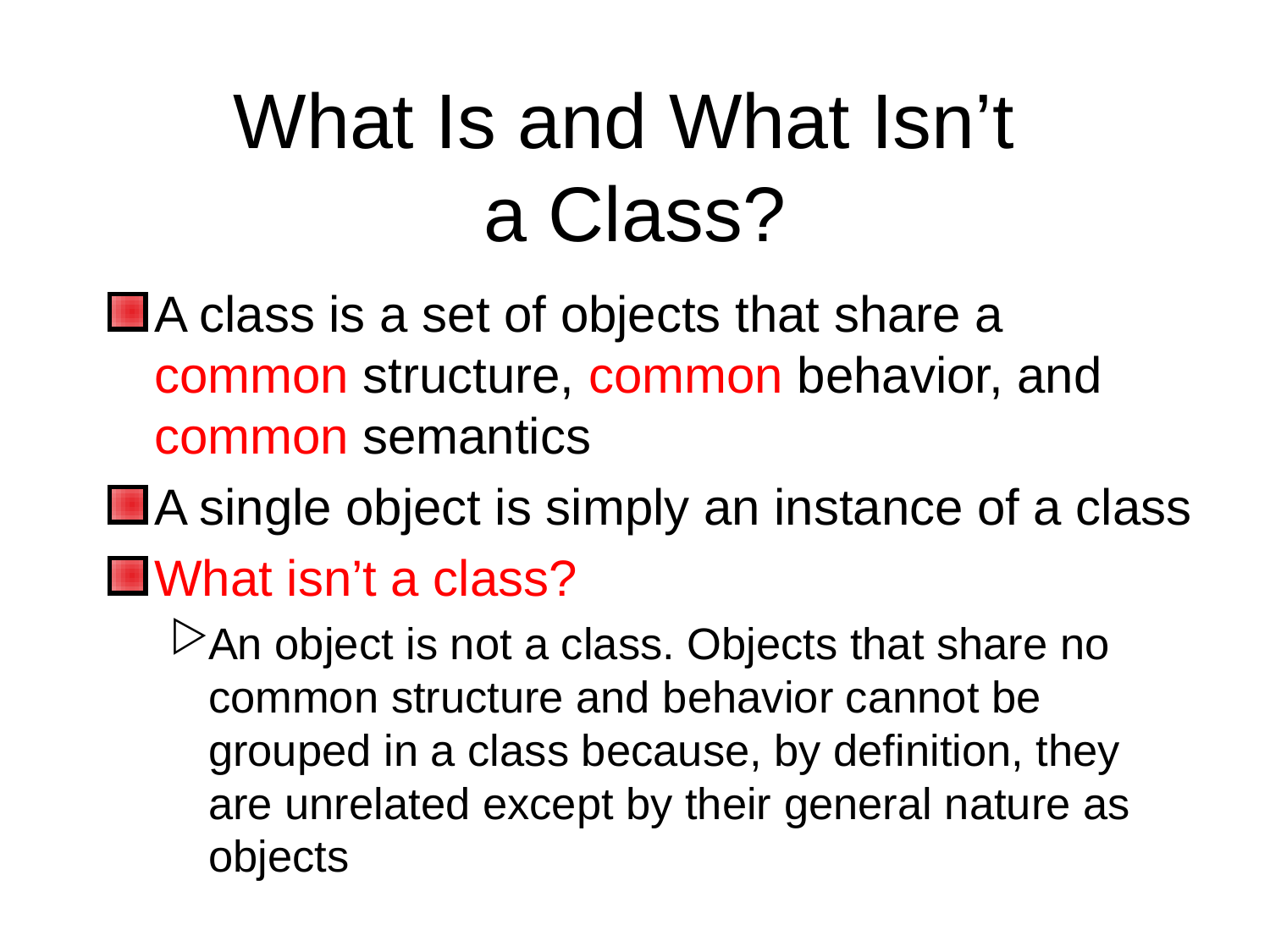

# What Is and What Isn’t a Class?
A class is a set of objects that share a common structure, common behavior, and common semantics
A single object is simply an instance of a class
What isn’t a class?
An object is not a class. Objects that share no common structure and behavior cannot be grouped in a class because, by definition, they are unrelated except by their general nature as objects